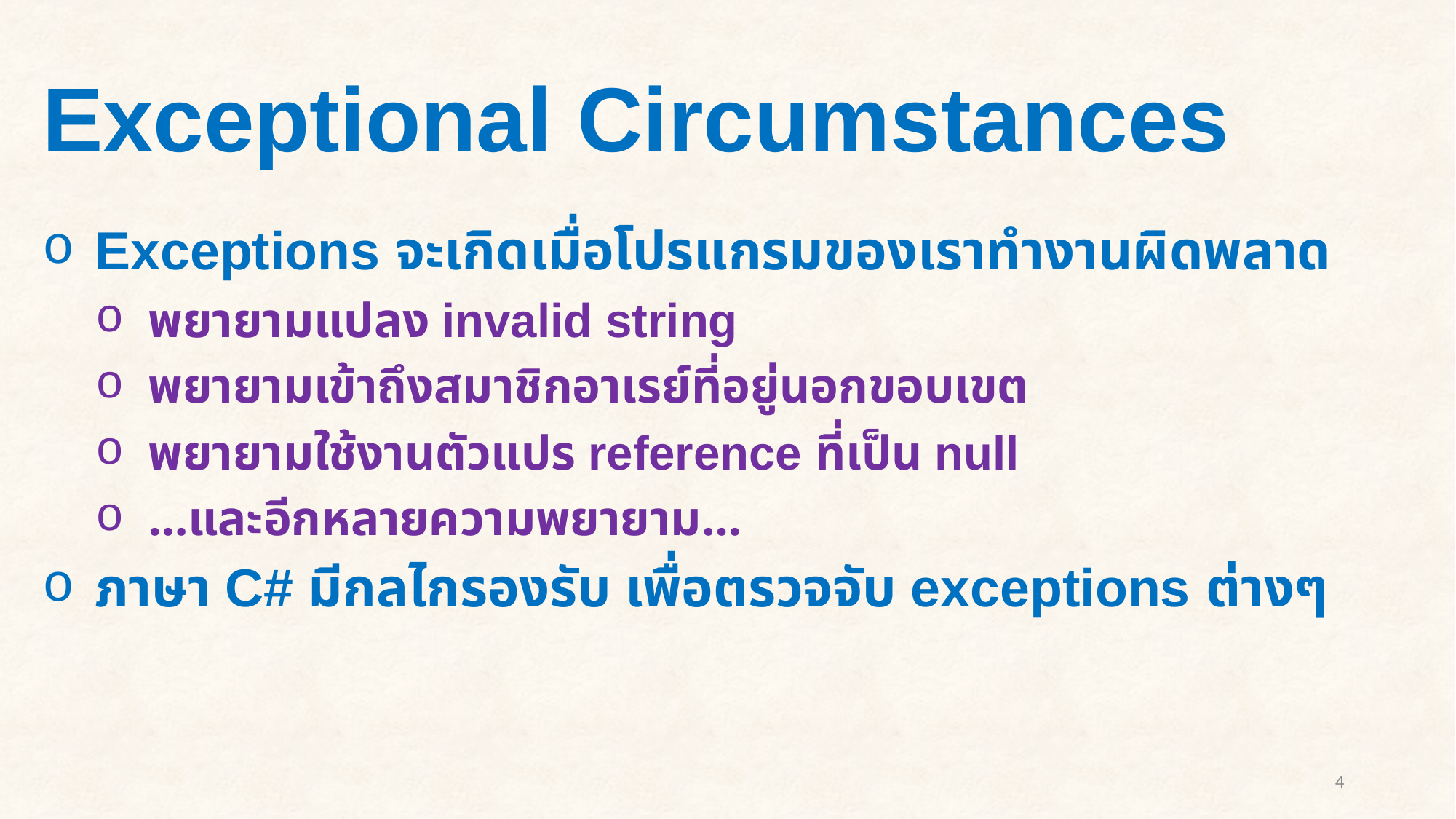

# Exceptional Circumstances
Exceptions จะเกิดเมื่อโปรแกรมของเราทำงานผิดพลาด
พยายามแปลง invalid string
พยายามเข้าถึงสมาชิกอาเรย์ที่อยู่นอกขอบเขต
พยายามใช้งานตัวแปร reference ที่เป็น null
…และอีกหลายความพยายาม…
ภาษา C# มีกลไกรองรับ เพื่อตรวจจับ exceptions ต่างๆ
4